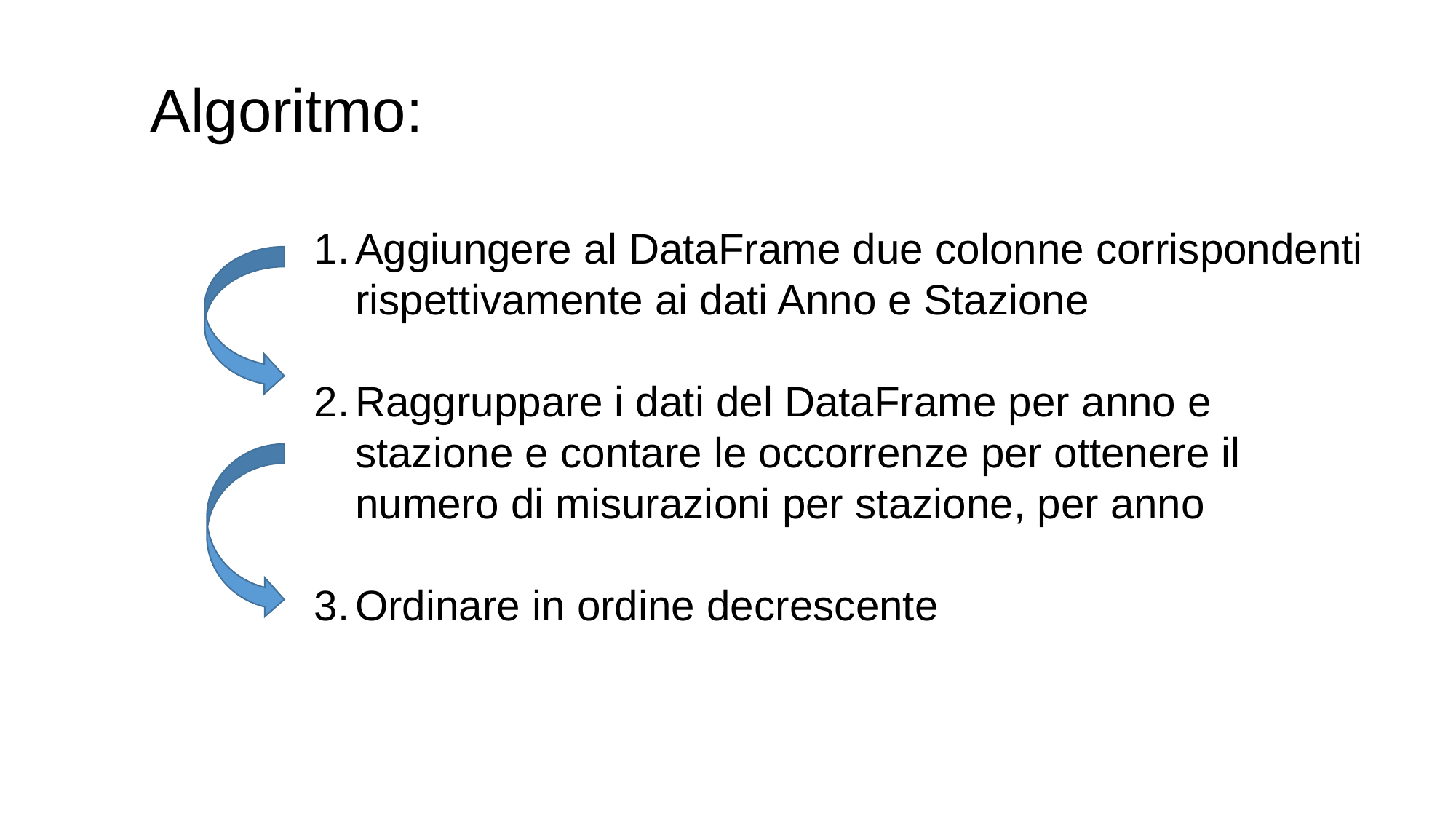

Algoritmo:
Aggiungere al DataFrame due colonne corrispondenti rispettivamente ai dati Anno e Stazione

Raggruppare i dati del DataFrame per anno e stazione e contare le occorrenze per ottenere il numero di misurazioni per stazione, per anno

Ordinare in ordine decrescente